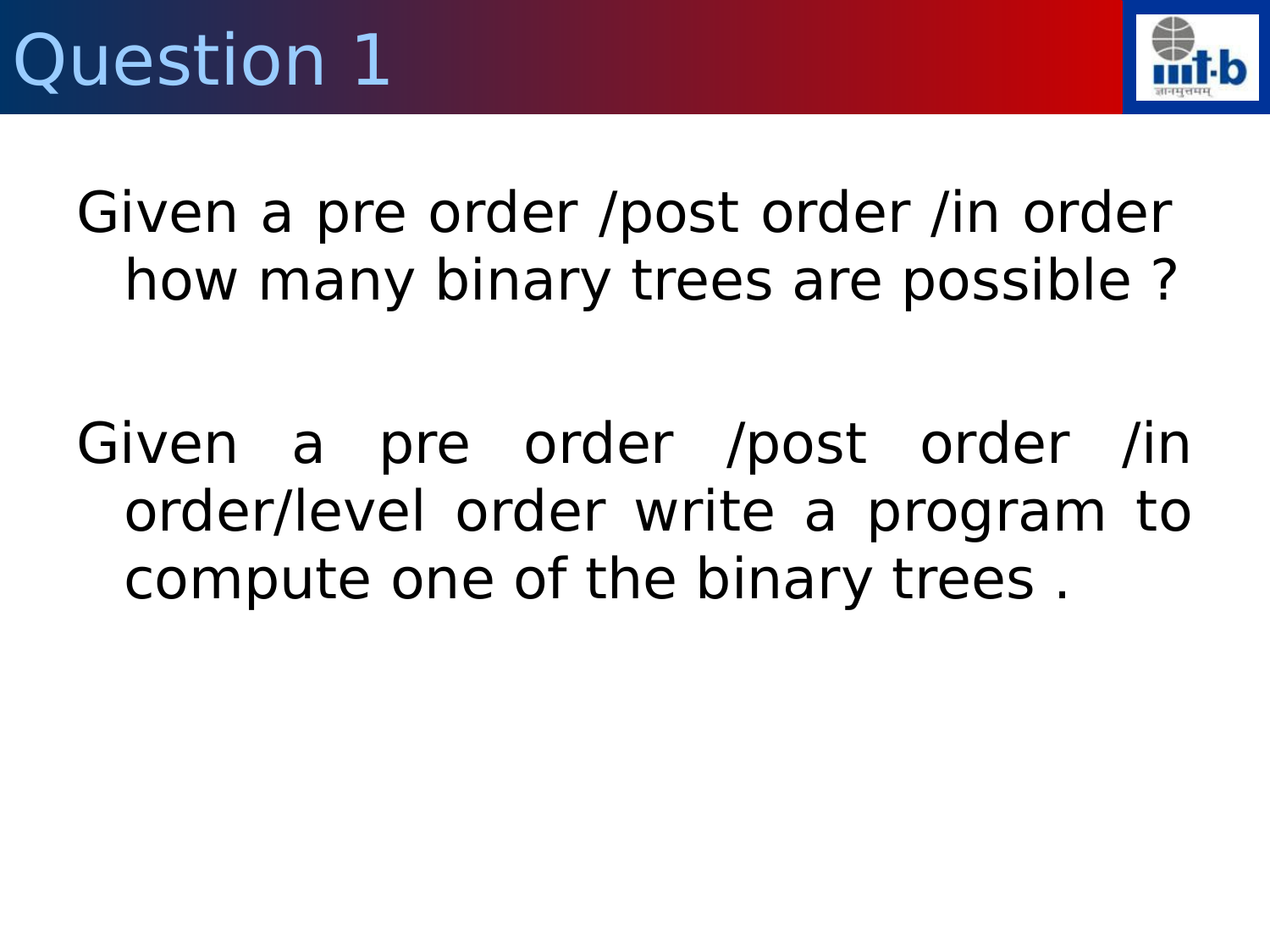

Question 1
Given a pre order /post order /in order  how many binary trees are possible ?

Given a pre order /post order /in order/level order write a program to compute one of the binary trees .